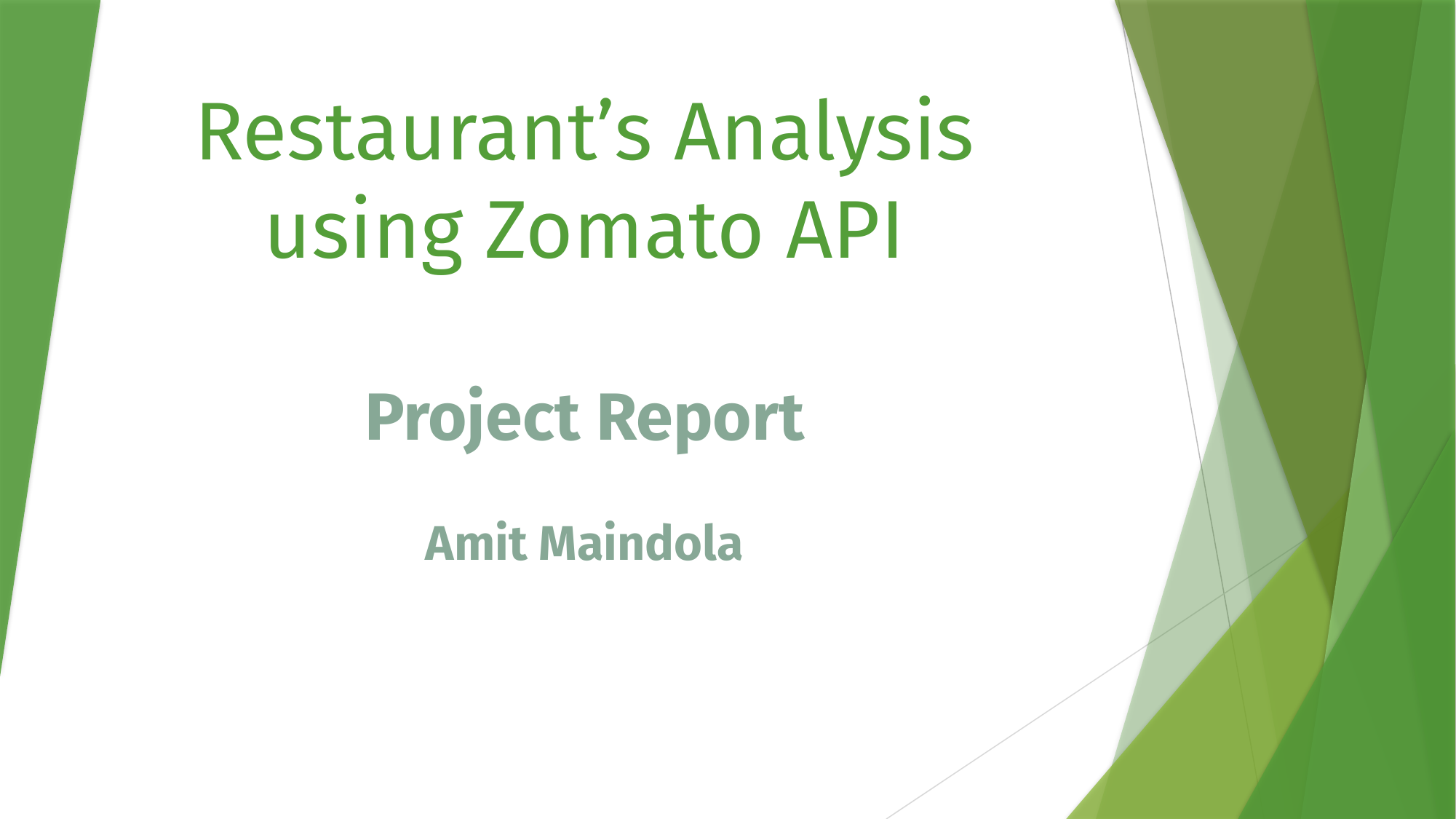

# Restaurant’s Analysis using Zomato API Project Report Amit Maindola